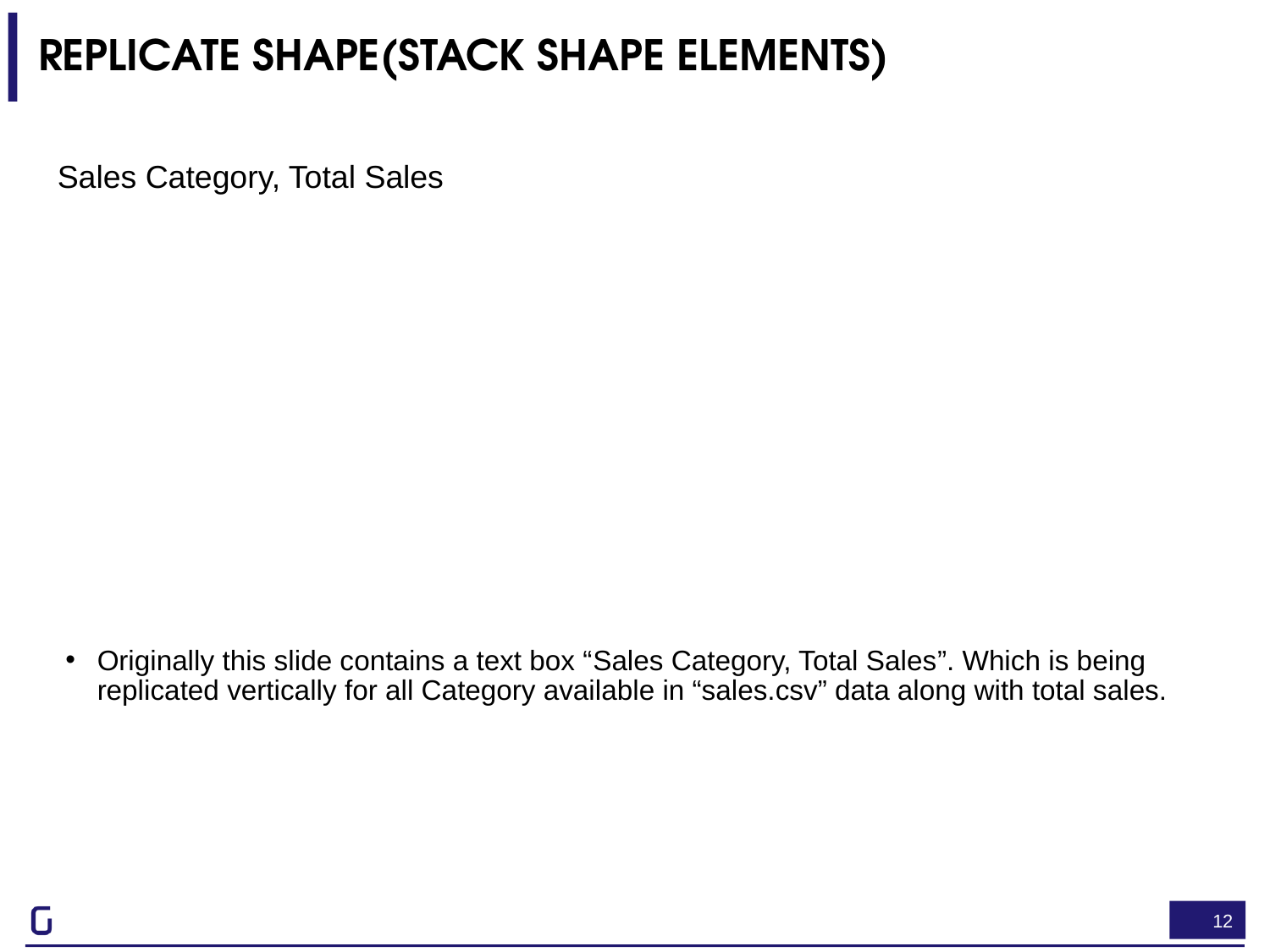

# Replicate Shape(Stack Shape Elements)
Sales Category, Total Sales
Originally this slide contains a text box “Sales Category, Total Sales”. Which is being replicated vertically for all Category available in “sales.csv” data along with total sales.